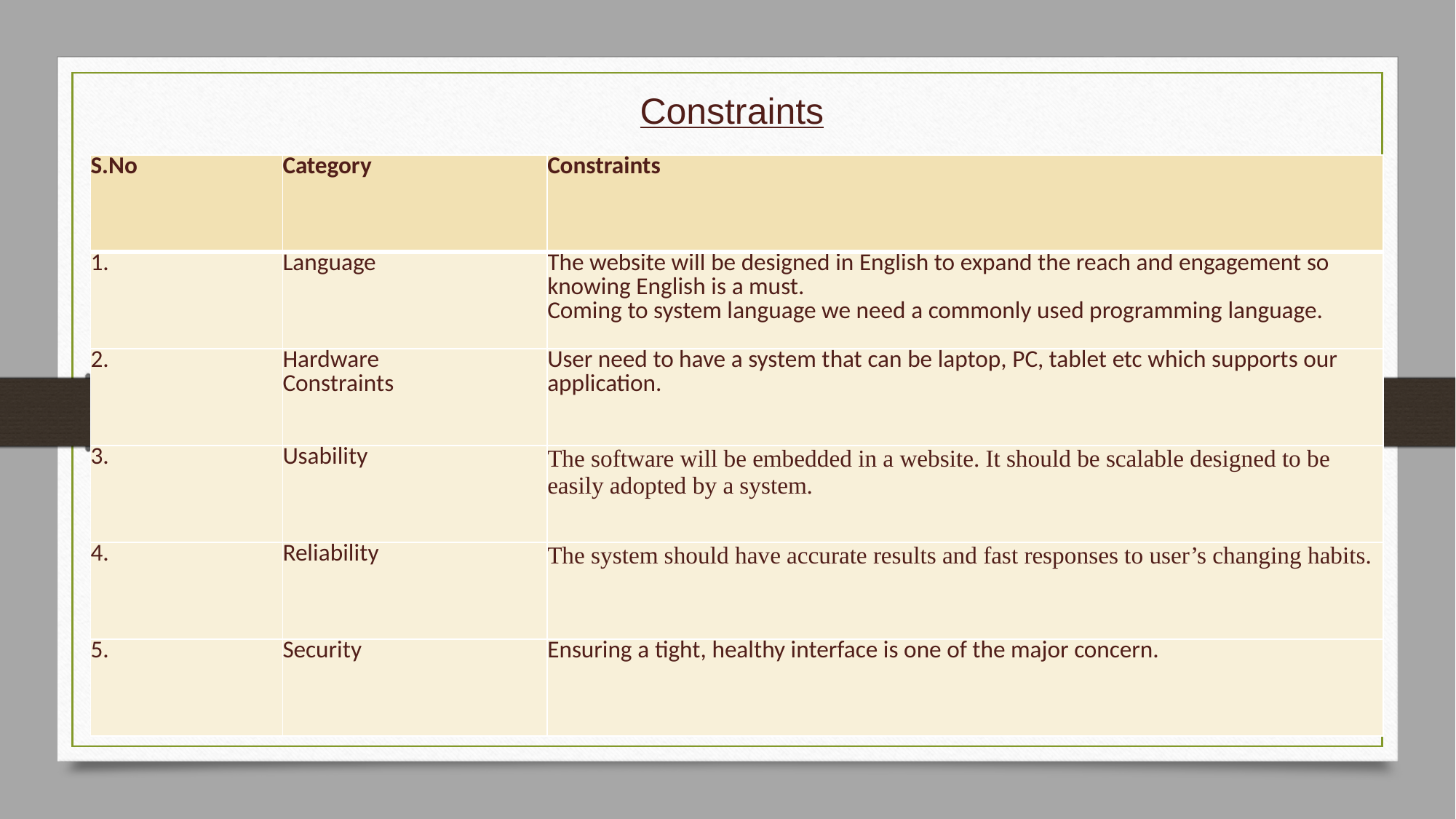

Constraints
| S.No | Category | Constraints |
| --- | --- | --- |
| 1. | Language | The website will be designed in English to expand the reach and engagement so knowing English is a must. Coming to system language we need a commonly used programming language. |
| 2. | Hardware Constraints | User need to have a system that can be laptop, PC, tablet etc which supports our application. |
| 3. | Usability | The software will be embedded in a website. It should be scalable designed to be easily adopted by a system. |
| 4. | Reliability | The system should have accurate results and fast responses to user’s changing habits. |
| 5. | Security | Ensuring a tight, healthy interface is one of the major concern. |